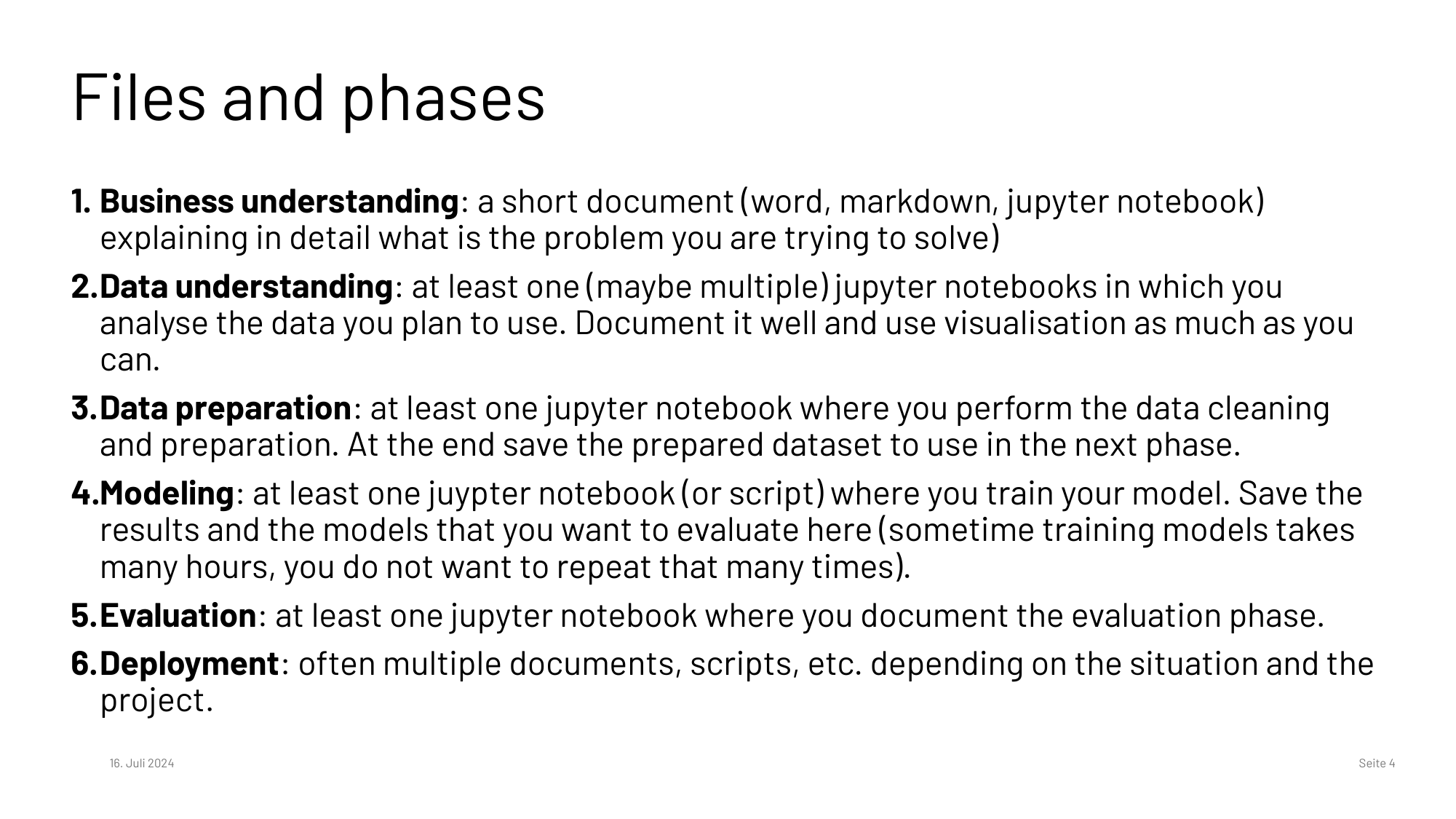

# Files and phases
Business understanding: a short document (word, markdown, jupyter notebook) explaining in detail what is the problem you are trying to solve)
Data understanding: at least one (maybe multiple) jupyter notebooks in which you analyse the data you plan to use. Document it well and use visualisation as much as you can.
Data preparation: at least one jupyter notebook where you perform the data cleaning and preparation. At the end save the prepared dataset to use in the next phase.
Modeling: at least one juypter notebook (or script) where you train your model. Save the results and the models that you want to evaluate here (sometime training models takes many hours, you do not want to repeat that many times).
Evaluation: at least one jupyter notebook where you document the evaluation phase.
Deployment: often multiple documents, scripts, etc. depending on the situation and the project.
16. Juli 2024
Seite 4